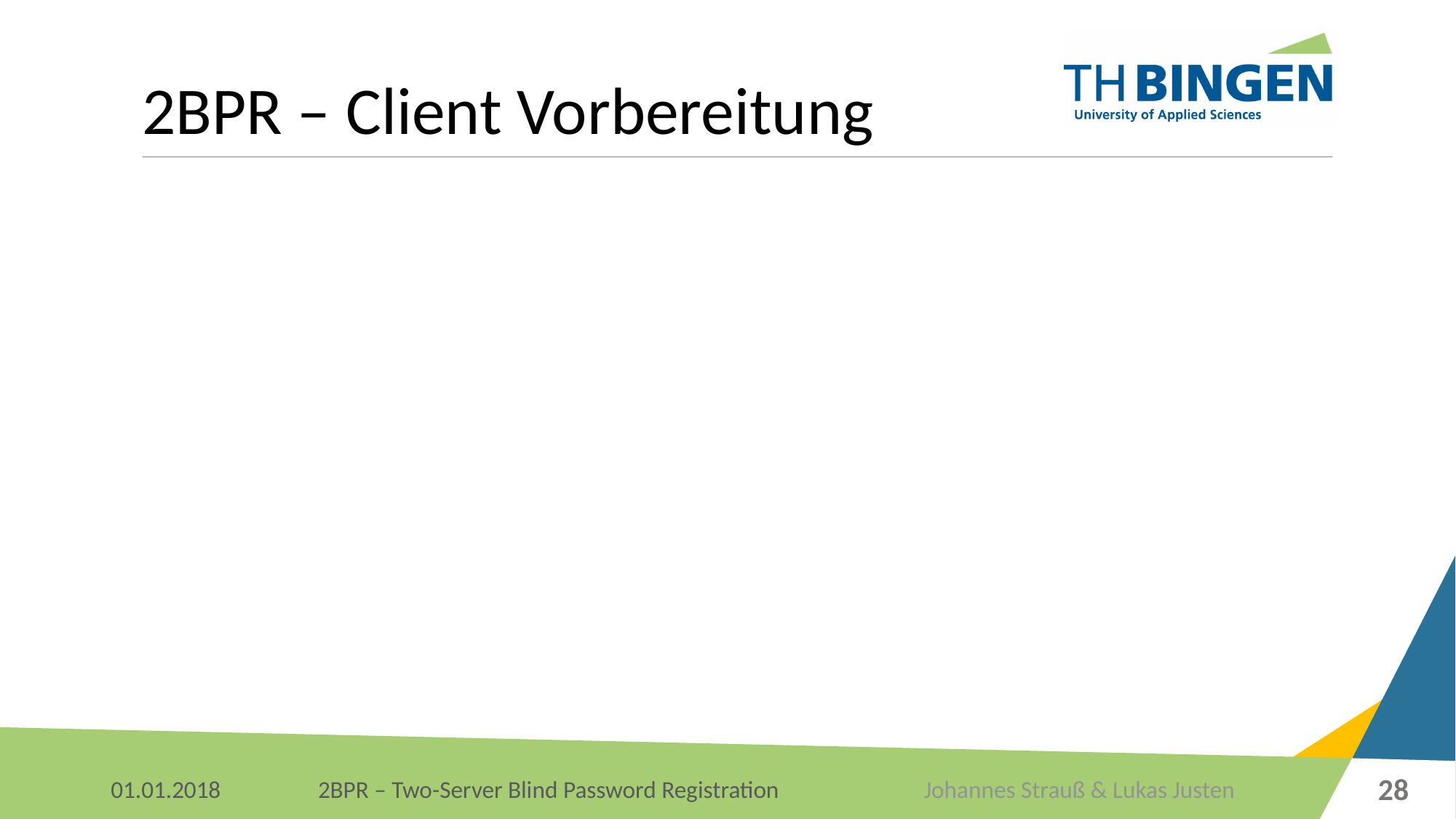

# 2BPR – Client Vorbereitung

28
Johannes Strauß & Lukas Justen
01.01.2018